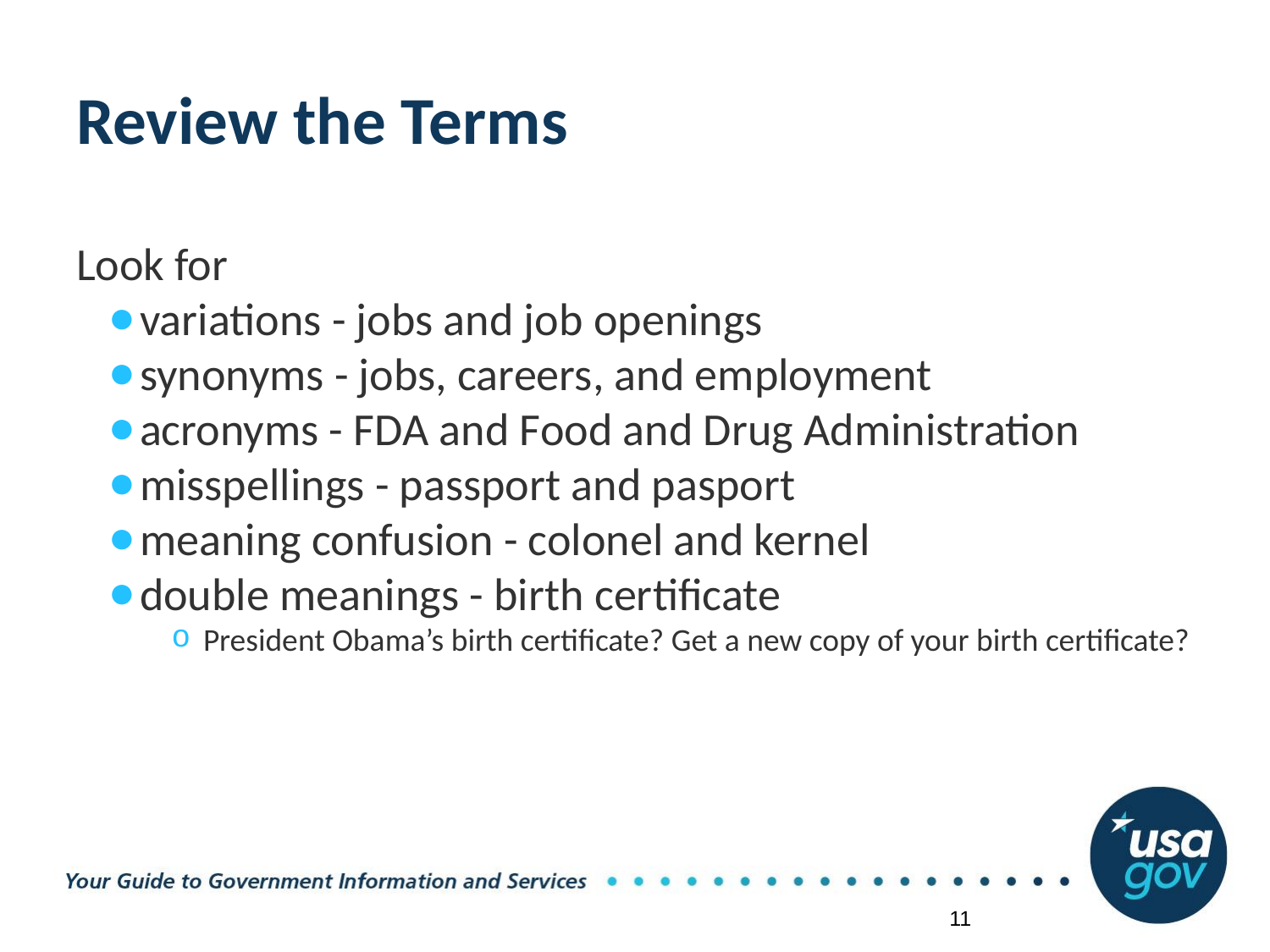

# Review the Terms
Look for
variations - jobs and job openings
synonyms - jobs, careers, and employment
acronyms - FDA and Food and Drug Administration
misspellings - passport and pasport
meaning confusion - colonel and kernel
double meanings - birth certificate
President Obama’s birth certificate? Get a new copy of your birth certificate?

11